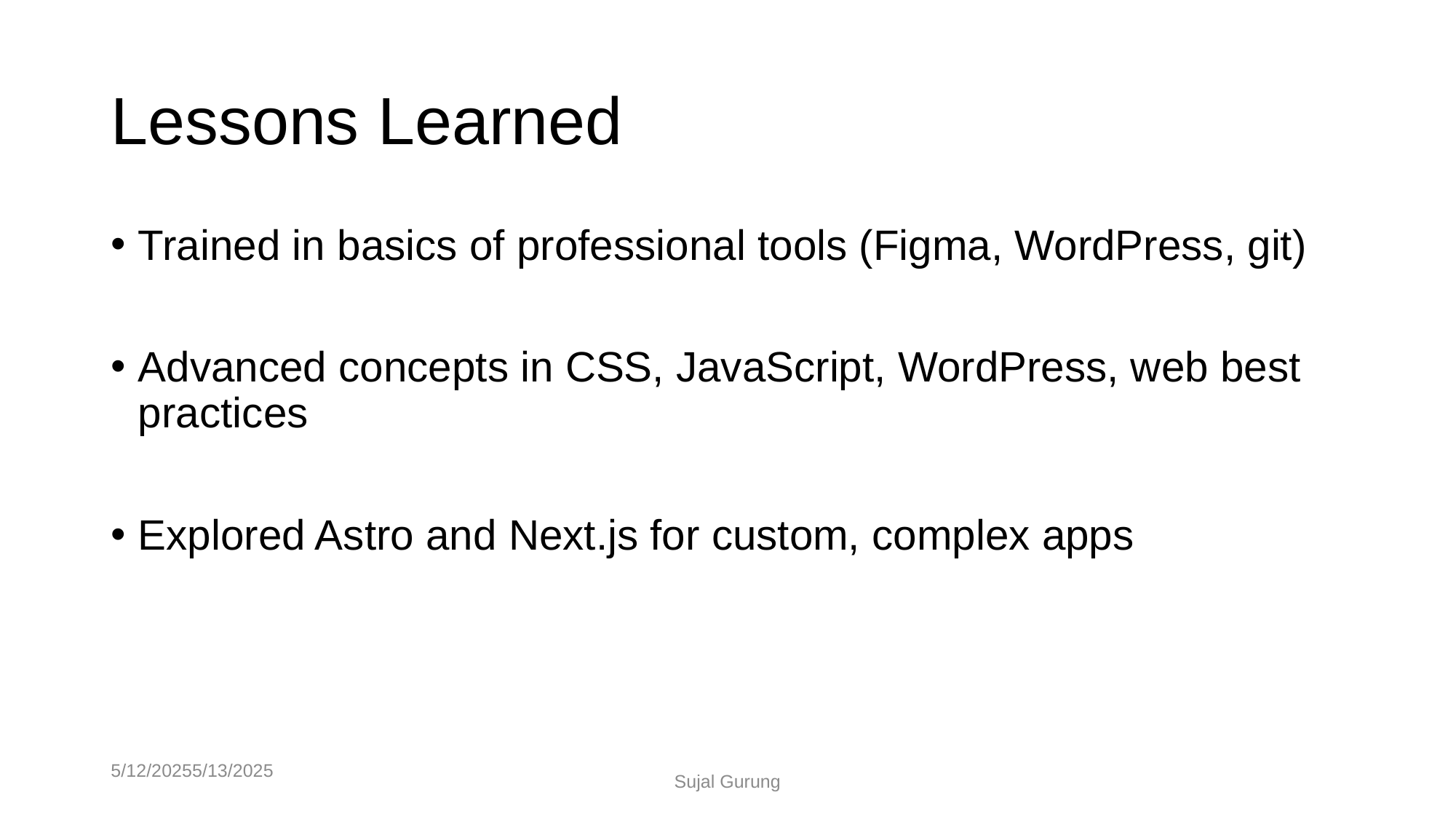

# Lessons Learned
Trained in basics of professional tools (Figma, WordPress, git)

Advanced concepts in CSS, JavaScript, WordPress, web best practices

Explored Astro and Next.js for custom, complex apps
5/12/20255/13/2025
Sujal Gurung
18